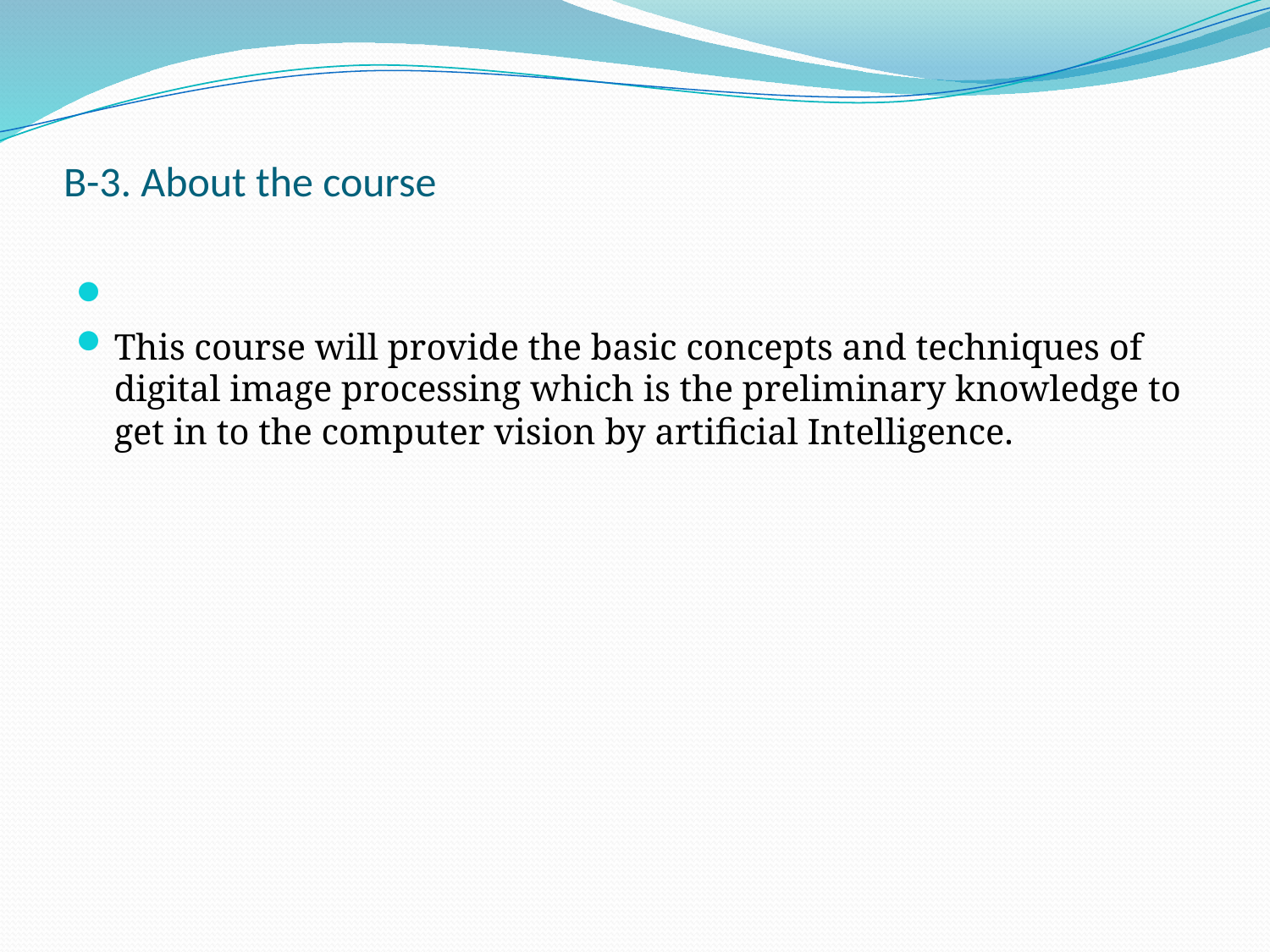

# B-3. About the course

This course will provide the basic concepts and techniques of digital image processing which is the preliminary knowledge to get in to the computer vision by artificial Intelligence.